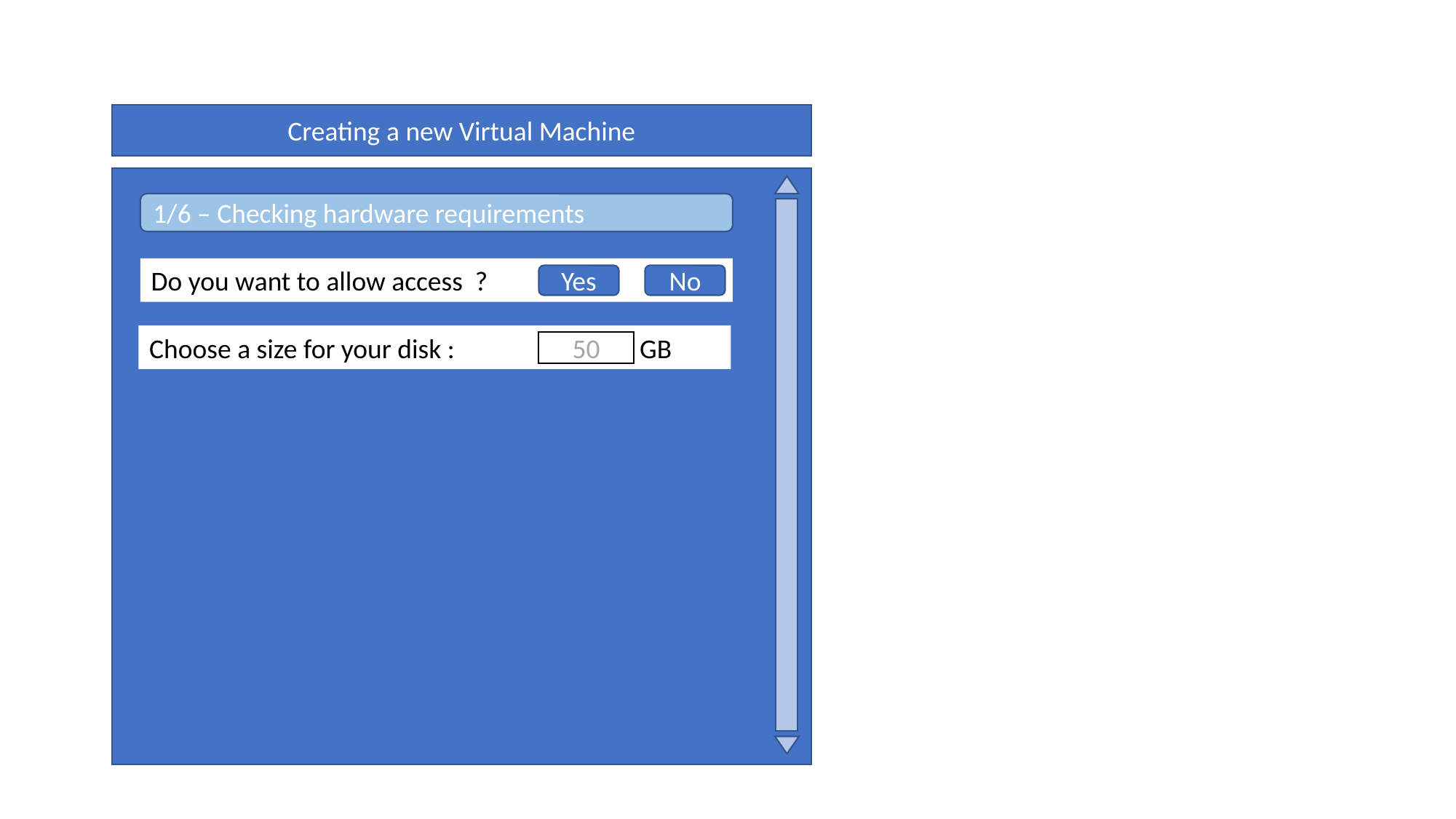

Creating a new Virtual Machine

1/6 – Checking hardware requirements

Do you want to allow access  ?
No
Yes
Choose a size for your disk :                              GB
50